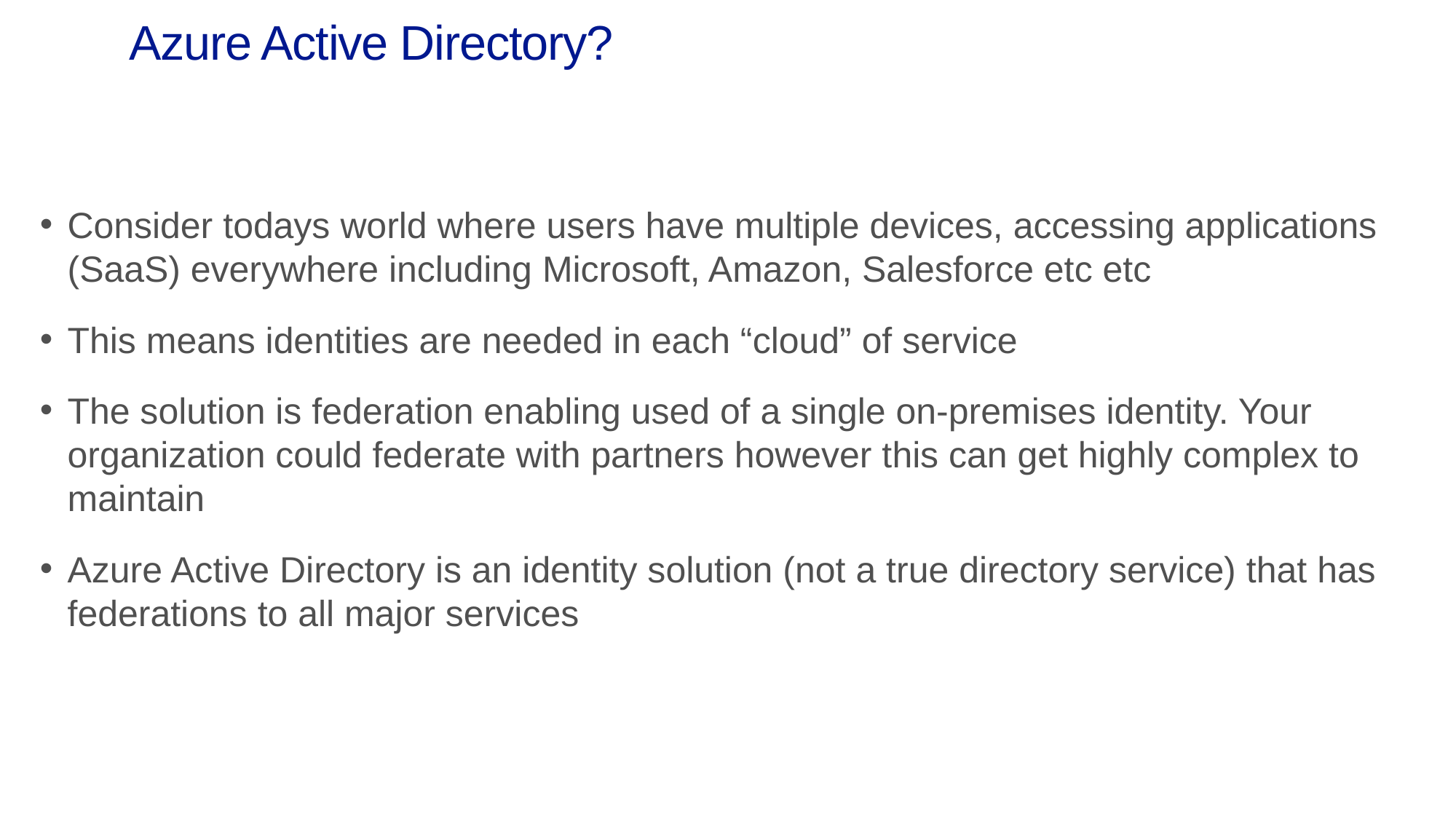

# Azure Active Directory?
Consider todays world where users have multiple devices, accessing applications (SaaS) everywhere including Microsoft, Amazon, Salesforce etc etc
This means identities are needed in each “cloud” of service
The solution is federation enabling used of a single on-premises identity. Your organization could federate with partners however this can get highly complex to maintain
Azure Active Directory is an identity solution (not a true directory service) that has federations to all major services